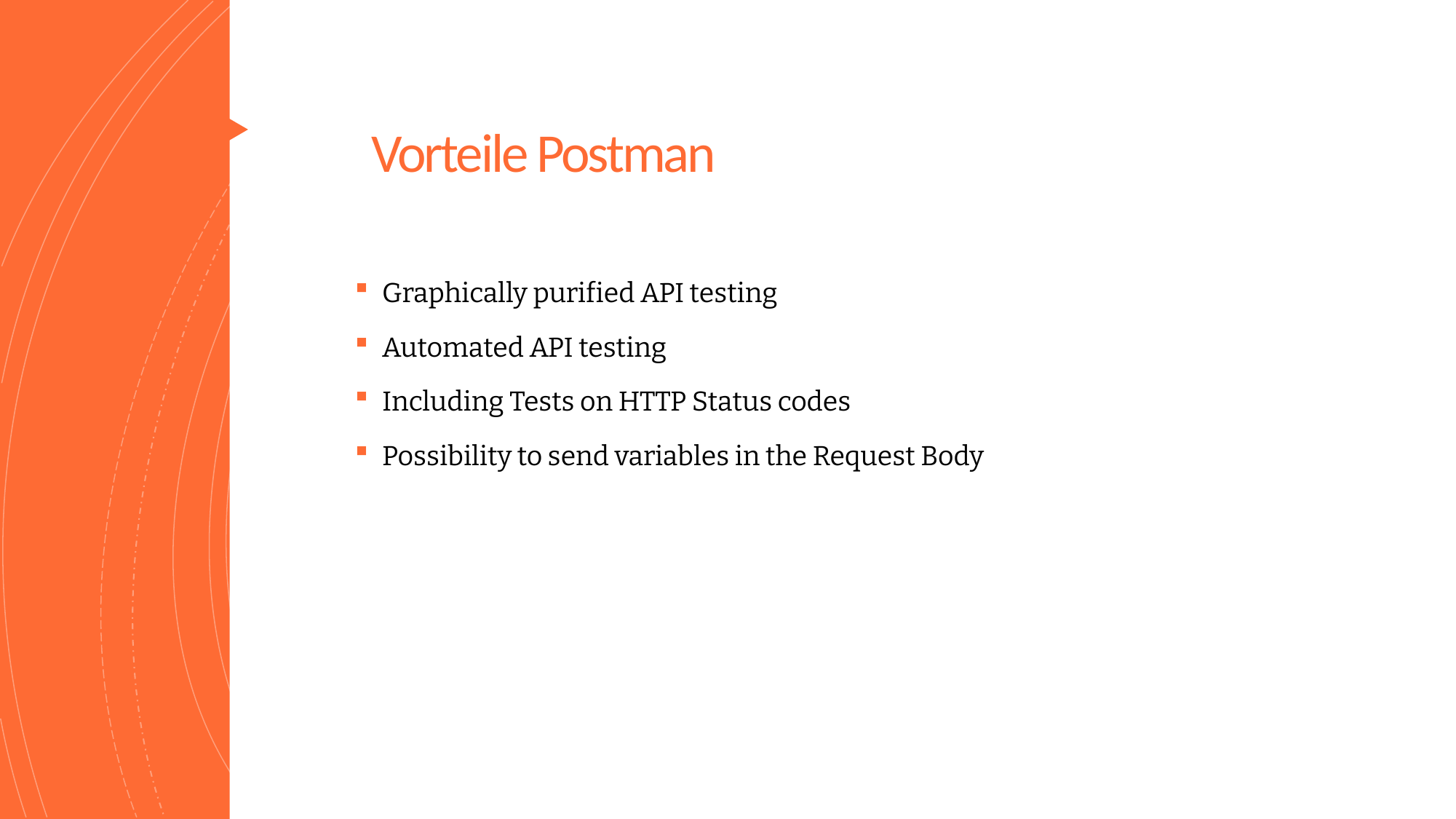

# Vorteile Postman

Graphically purified API testing
Automated API testing
Including Tests on HTTP Status codes
Possibility to send variables in the Request Body